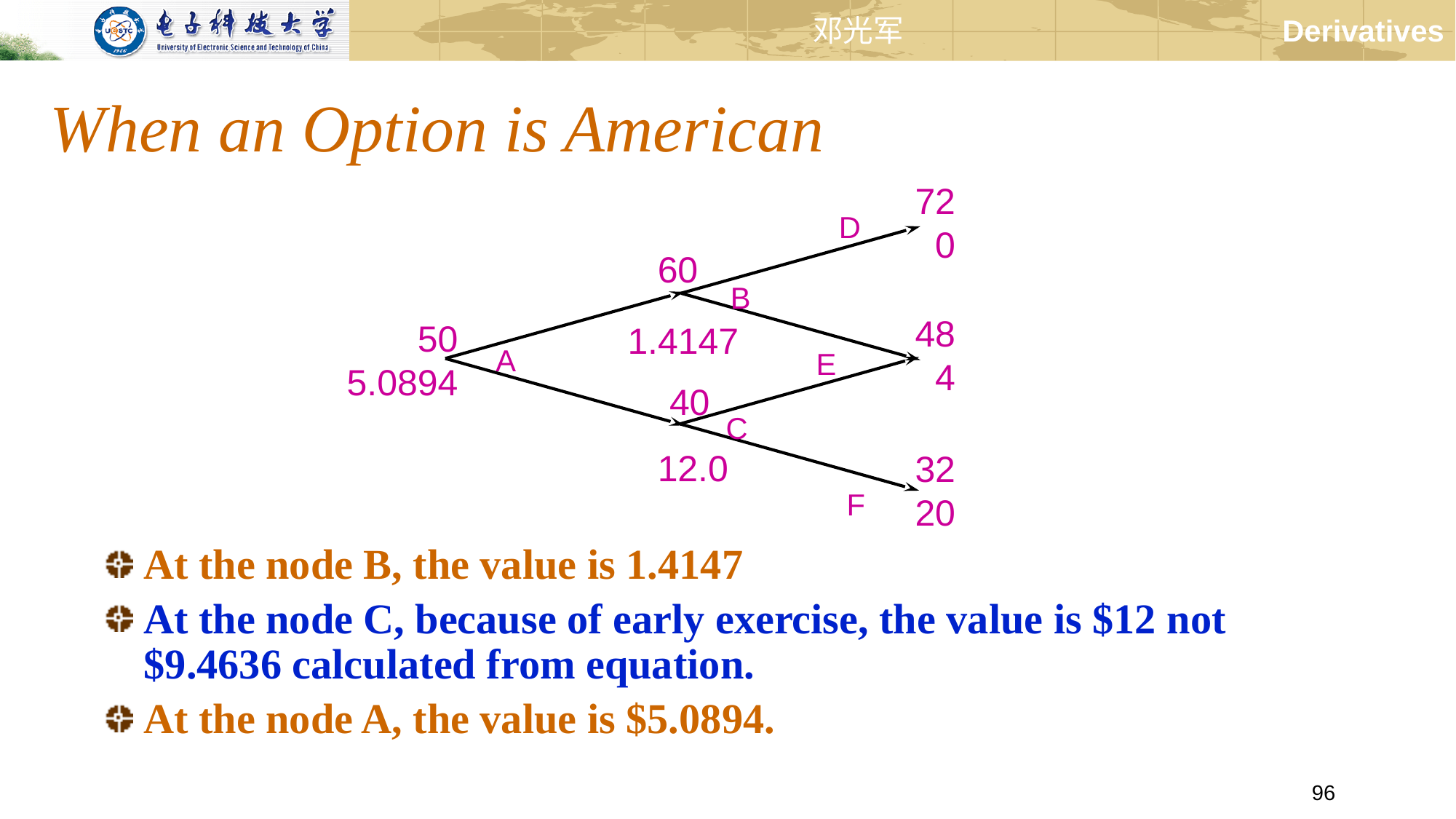

When an Option is American
72
0
D

60
B
48
4
50
5.0894
1.4147
A
E
40
C
12.0
32
20
F
At the node B, the value is 1.4147
At the node C, because of early exercise, the value is $12 not $9.4636 calculated from equation.
At the node A, the value is $5.0894.